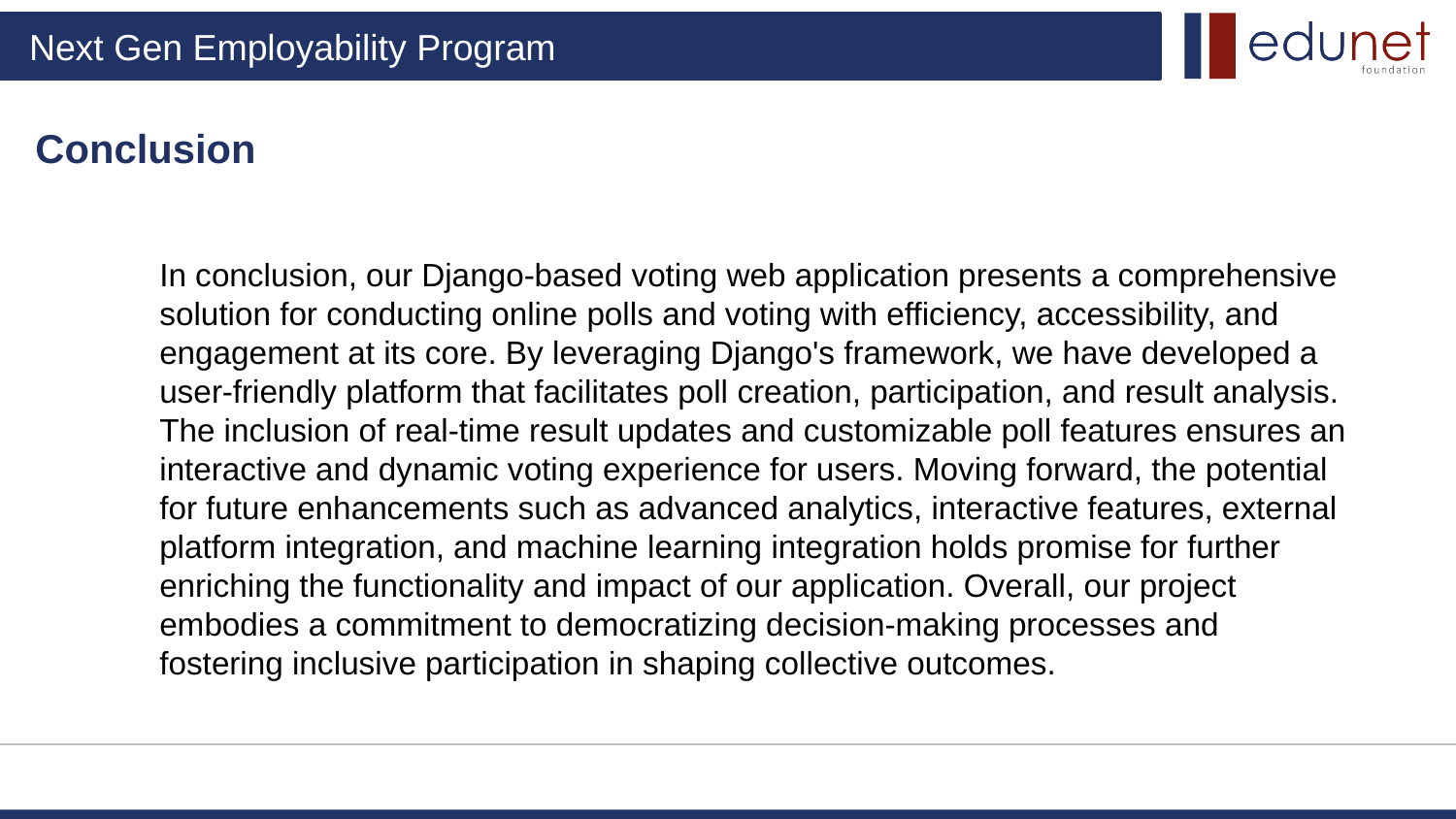

Conclusion
In conclusion, our Django-based voting web application presents a comprehensive solution for conducting online polls and voting with efficiency, accessibility, and engagement at its core. By leveraging Django's framework, we have developed a user-friendly platform that facilitates poll creation, participation, and result analysis. The inclusion of real-time result updates and customizable poll features ensures an interactive and dynamic voting experience for users. Moving forward, the potential for future enhancements such as advanced analytics, interactive features, external platform integration, and machine learning integration holds promise for further enriching the functionality and impact of our application. Overall, our project embodies a commitment to democratizing decision-making processes and fostering inclusive participation in shaping collective outcomes.